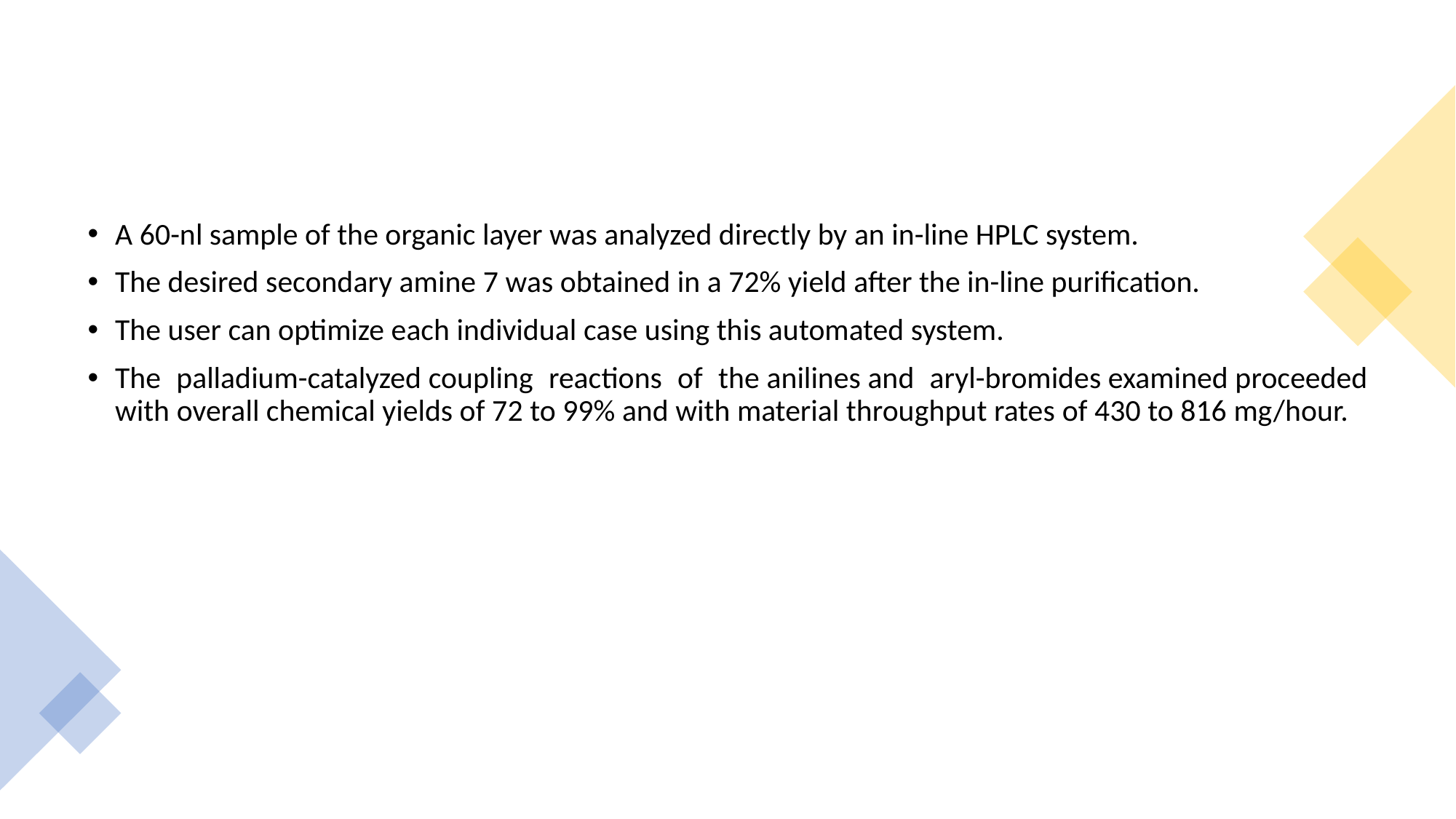

#

A 60-nl sample of the organic layer was analyzed directly by an in-line HPLC system.
The desired secondary amine 7 was obtained in a 72% yield after the in-line purification.
The user can optimize each individual case using this automated system.
The palladium-catalyzed coupling reactions of the anilines and aryl-bromides examined proceeded with overall chemical yields of 72 to 99% and with material throughput rates of 430 to 816 mg/hour.